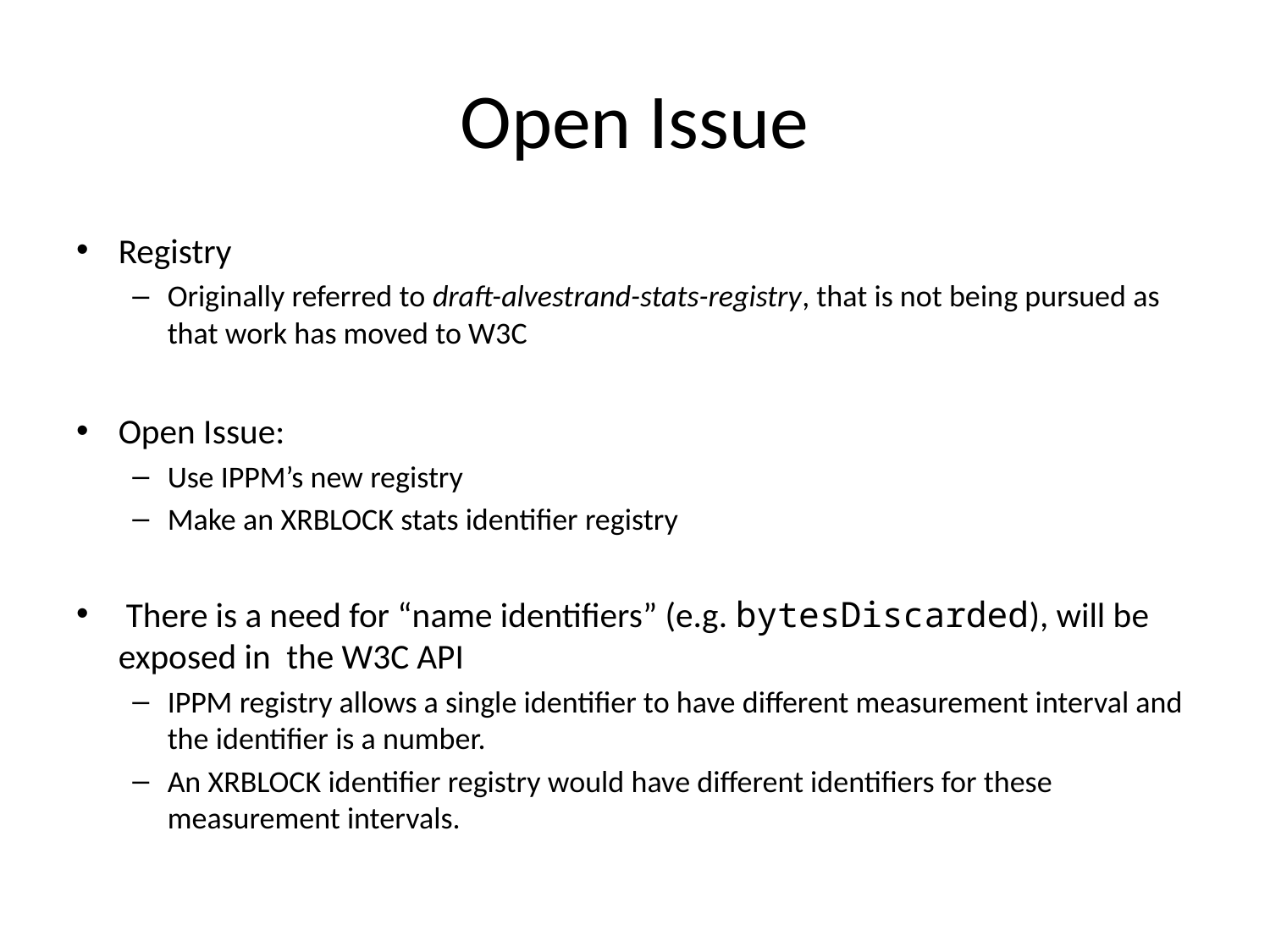

# Open Issue
Registry
Originally referred to draft-alvestrand-stats-registry, that is not being pursued as that work has moved to W3C

Open Issue:
Use IPPM’s new registry
Make an XRBLOCK stats identifier registry

 There is a need for “name identifiers” (e.g. bytesDiscarded), will be exposed in  the W3C API
IPPM registry allows a single identifier to have different measurement interval and the identifier is a number.
An XRBLOCK identifier registry would have different identifiers for these measurement intervals.